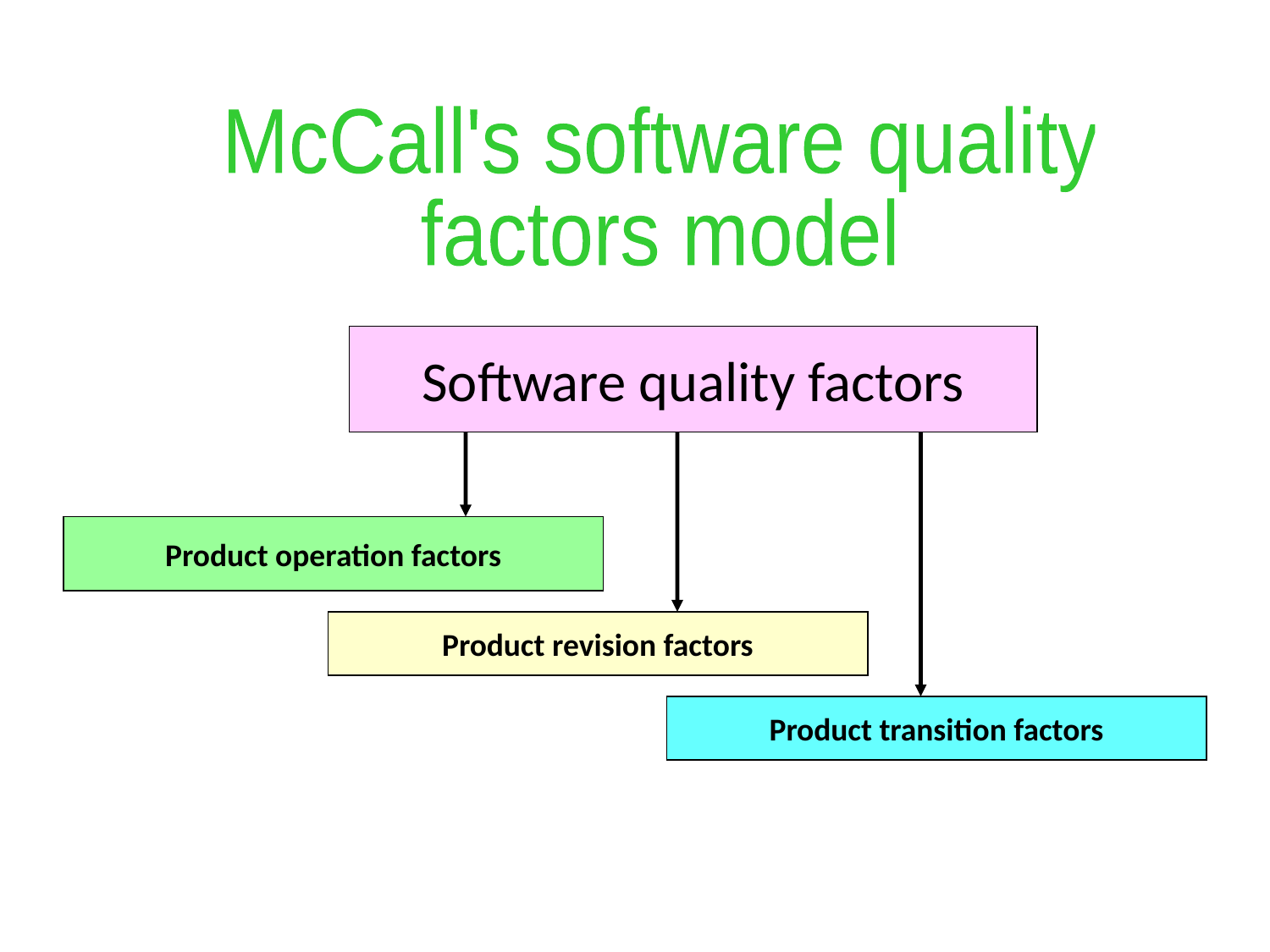

McCall's software quality
factors model
Software quality factors

Product operation factors
Product revision factors
Product transition factors